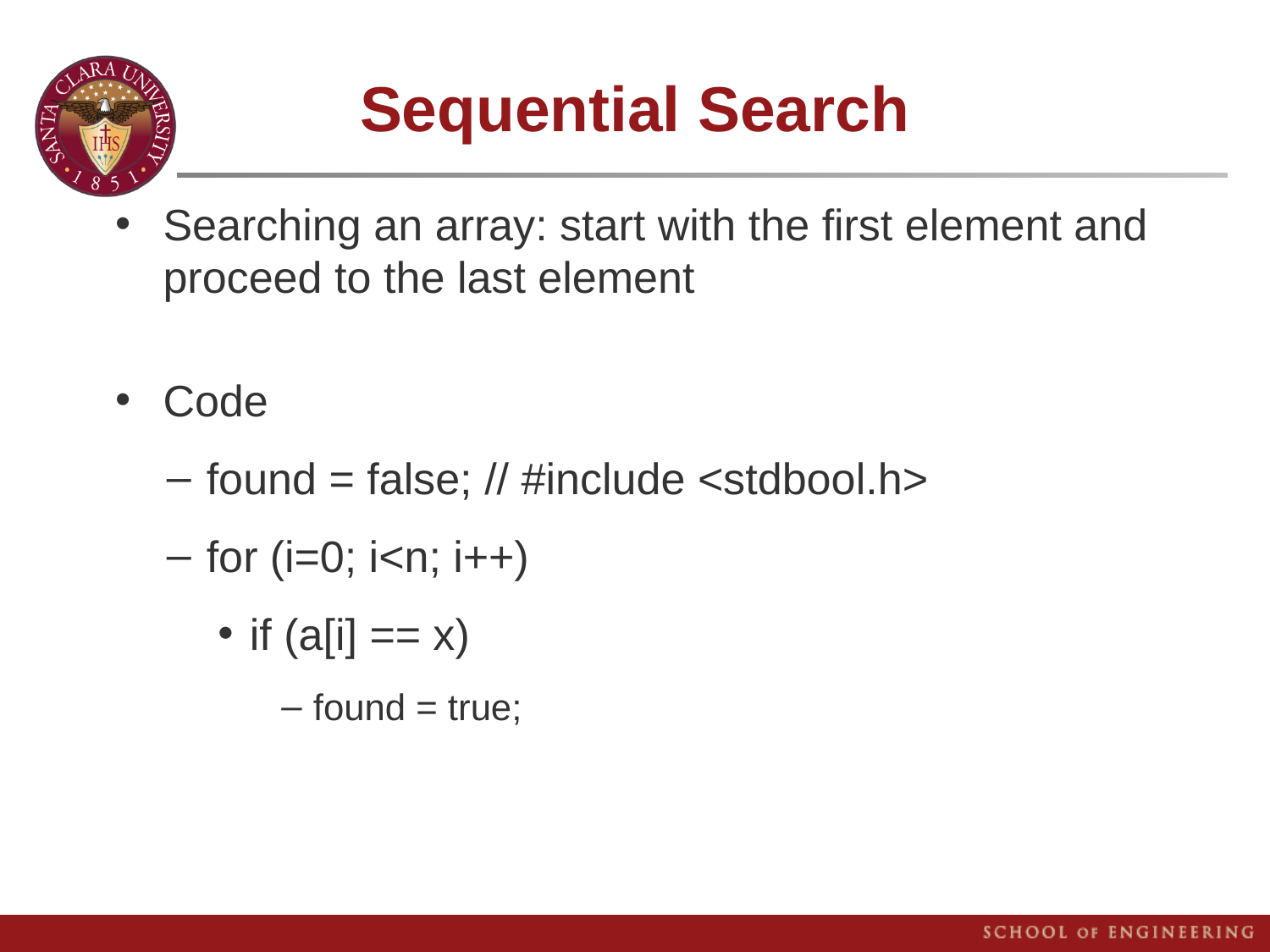

# Sequential Search
Searching an array: start with the first element and proceed to the last element

Code
found = false; // #include <stdbool.h>
for (i=0; i<n; i++)
if (a[i] == x)
found = true;